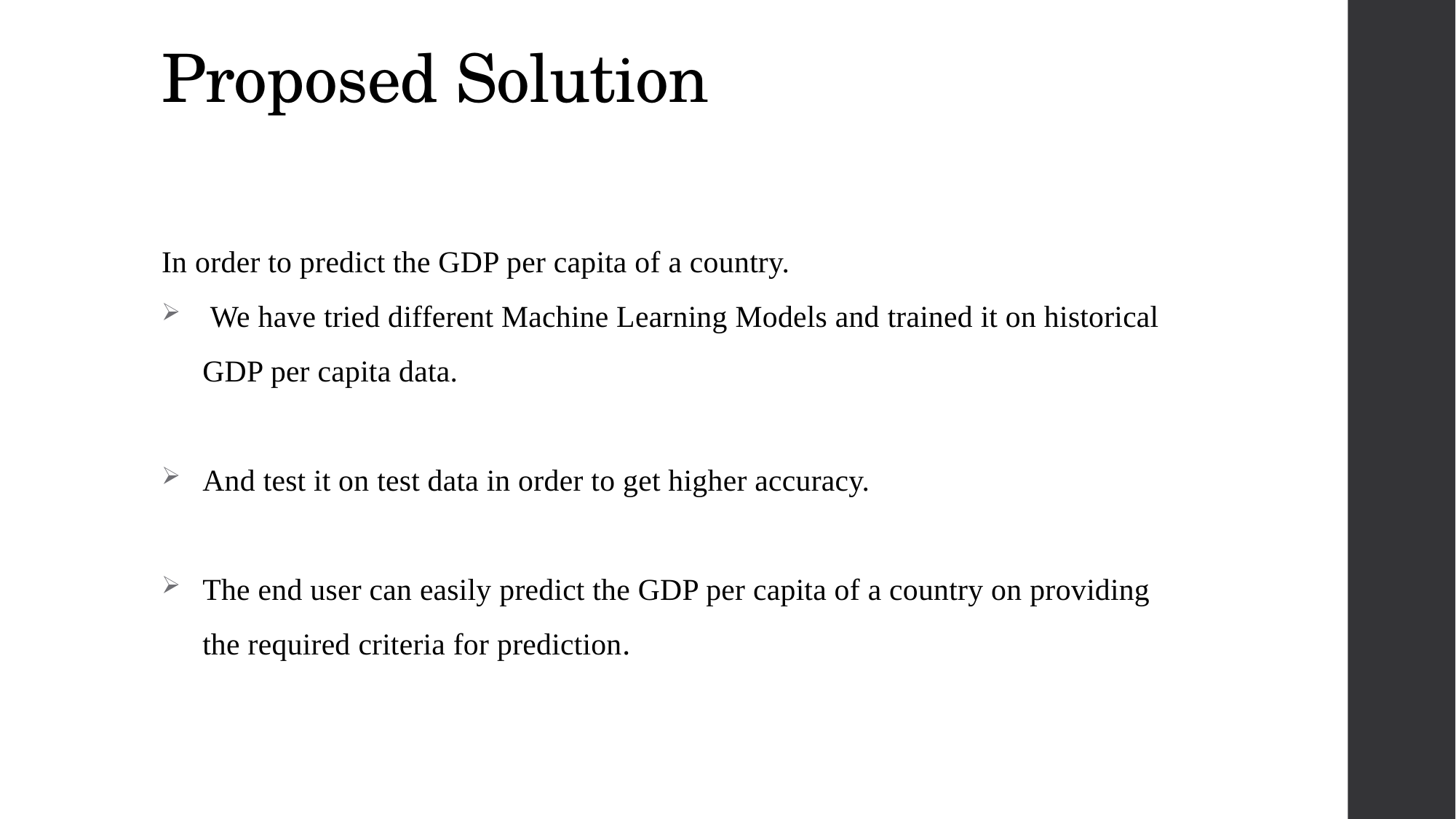

# Proposed Solution
In order to predict the GDP per capita of a country.
 We have tried different Machine Learning Models and trained it on historical GDP per capita data.

And test it on test data in order to get higher accuracy.

The end user can easily predict the GDP per capita of a country on providing the required criteria for prediction.